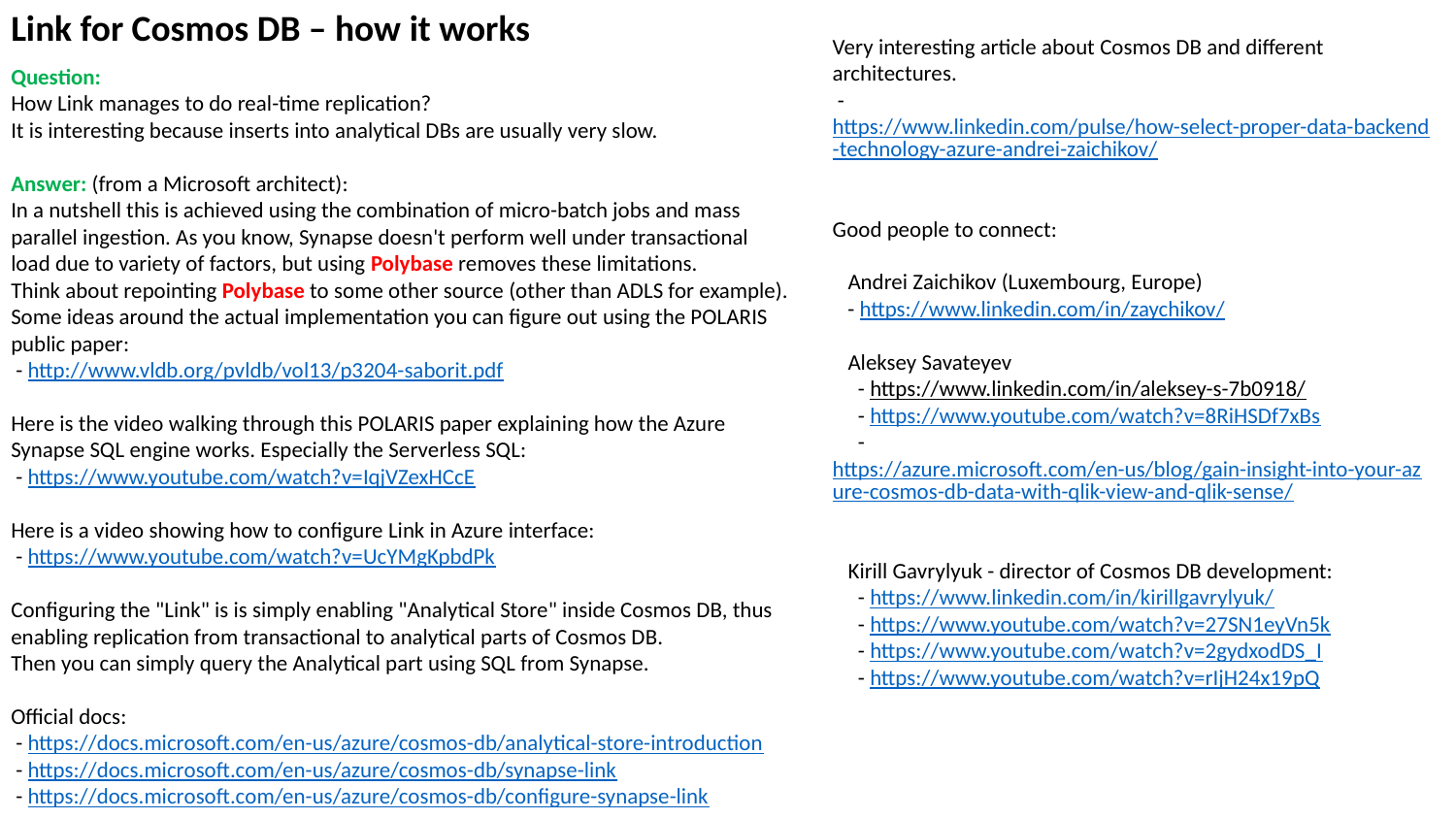

Link for Cosmos DB – how it works
Very interesting article about Cosmos DB and different architectures.
 - https://www.linkedin.com/pulse/how-select-proper-data-backend-technology-azure-andrei-zaichikov/
Good people to connect:

   Andrei Zaichikov (Luxembourg, Europe)
   - https://www.linkedin.com/in/zaychikov/
   Aleksey Savateyev
     - https://www.linkedin.com/in/aleksey-s-7b0918/
     - https://www.youtube.com/watch?v=8RiHSDf7xBs
     - https://azure.microsoft.com/en-us/blog/gain-insight-into-your-azure-cosmos-db-data-with-qlik-view-and-qlik-sense/
   Kirill Gavrylyuk - director of Cosmos DB development:
     - https://www.linkedin.com/in/kirillgavrylyuk/
     - https://www.youtube.com/watch?v=27SN1eyVn5k
     - https://www.youtube.com/watch?v=2gydxodDS_I
     - https://www.youtube.com/watch?v=rIjH24x19pQ
Question:
How Link manages to do real-time replication?
It is interesting because inserts into analytical DBs are usually very slow.

Answer: (from a Microsoft architect):
In a nutshell this is achieved using the combination of micro-batch jobs and mass parallel ingestion. As you know, Synapse doesn't perform well under transactional load due to variety of factors, but using Polybase removes these limitations.
Think about repointing Polybase to some other source (other than ADLS for example). Some ideas around the actual implementation you can figure out using the POLARIS public paper:
 - http://www.vldb.org/pvldb/vol13/p3204-saborit.pdf

Here is the video walking through this POLARIS paper explaining how the Azure Synapse SQL engine works. Especially the Serverless SQL:
 - https://www.youtube.com/watch?v=IqjVZexHCcE

Here is a video showing how to configure Link in Azure interface:
 - https://www.youtube.com/watch?v=UcYMgKpbdPk

Configuring the "Link" is is simply enabling "Analytical Store" inside Cosmos DB, thus enabling replication from transactional to analytical parts of Cosmos DB.
Then you can simply query the Analytical part using SQL from Synapse.

Official docs:
 - https://docs.microsoft.com/en-us/azure/cosmos-db/analytical-store-introduction
 - https://docs.microsoft.com/en-us/azure/cosmos-db/synapse-link
 - https://docs.microsoft.com/en-us/azure/cosmos-db/configure-synapse-link